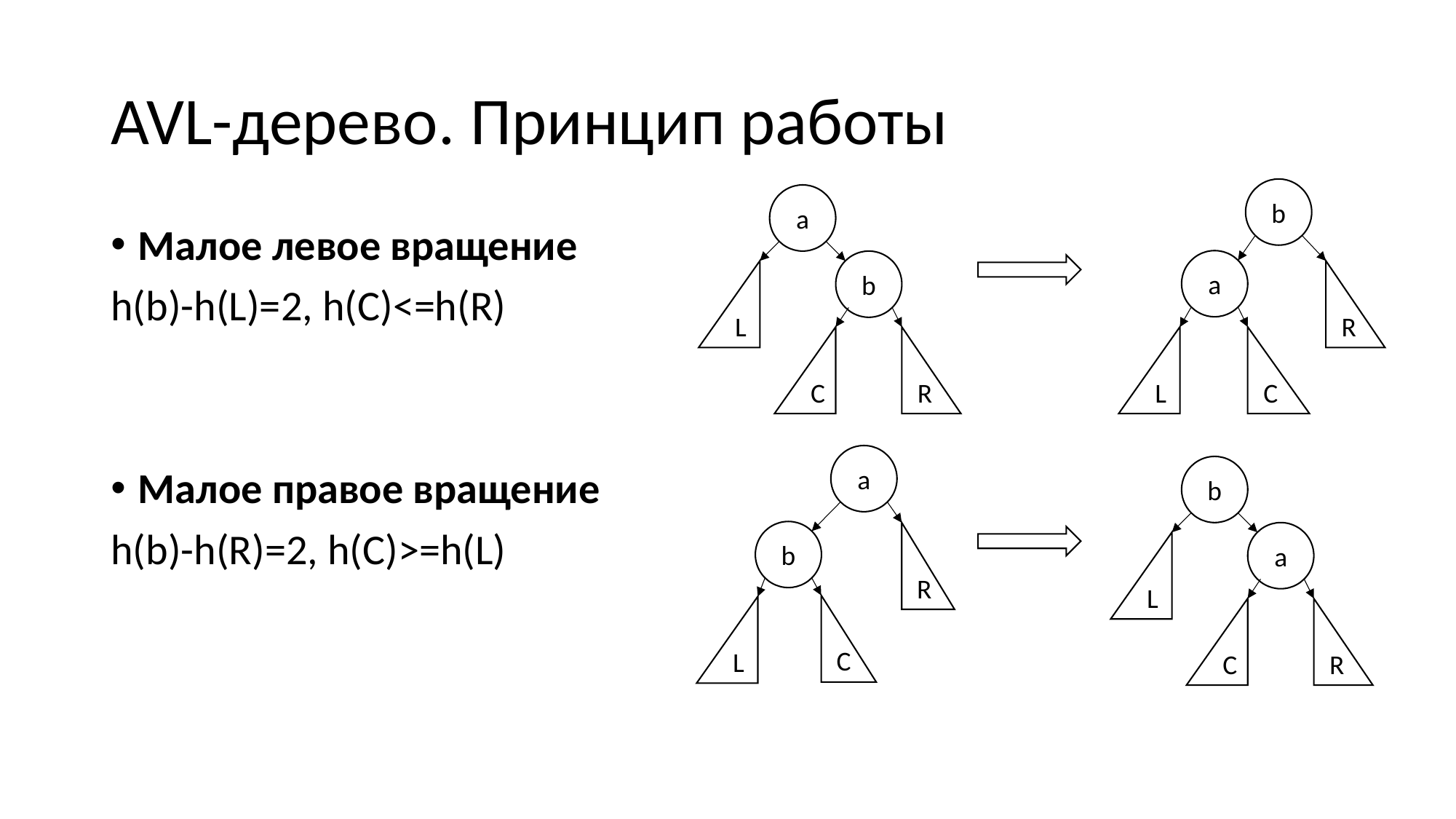

# AVL-дерево. Принцип работы
b
а
Малое левое вращение
h(b)-h(L)=2, h(C)<=h(R)

Малое правое вращение
h(b)-h(R)=2, h(C)>=h(L)

а
b

L
R
C
R
L
C
а
b
b
R
a

L
C
L
C
R